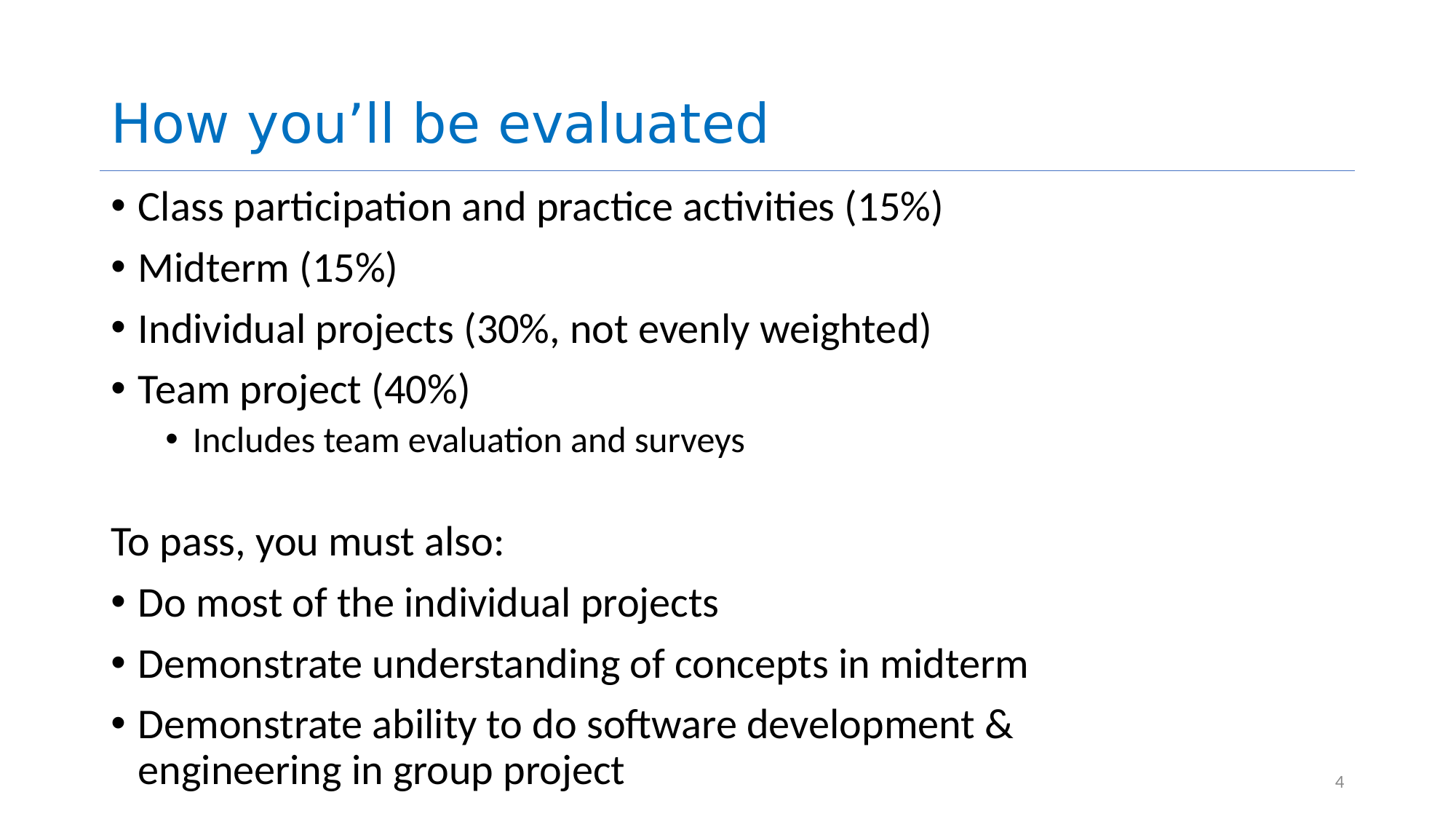

# How you’ll be evaluated
Class participation and practice activities (15%)
Midterm (15%)
Individual projects (30%, not evenly weighted)
Team project (40%)
Includes team evaluation and surveys

To pass, you must also:
Do most of the individual projects
Demonstrate understanding of concepts in midterm
Demonstrate ability to do software development & engineering in group project

4